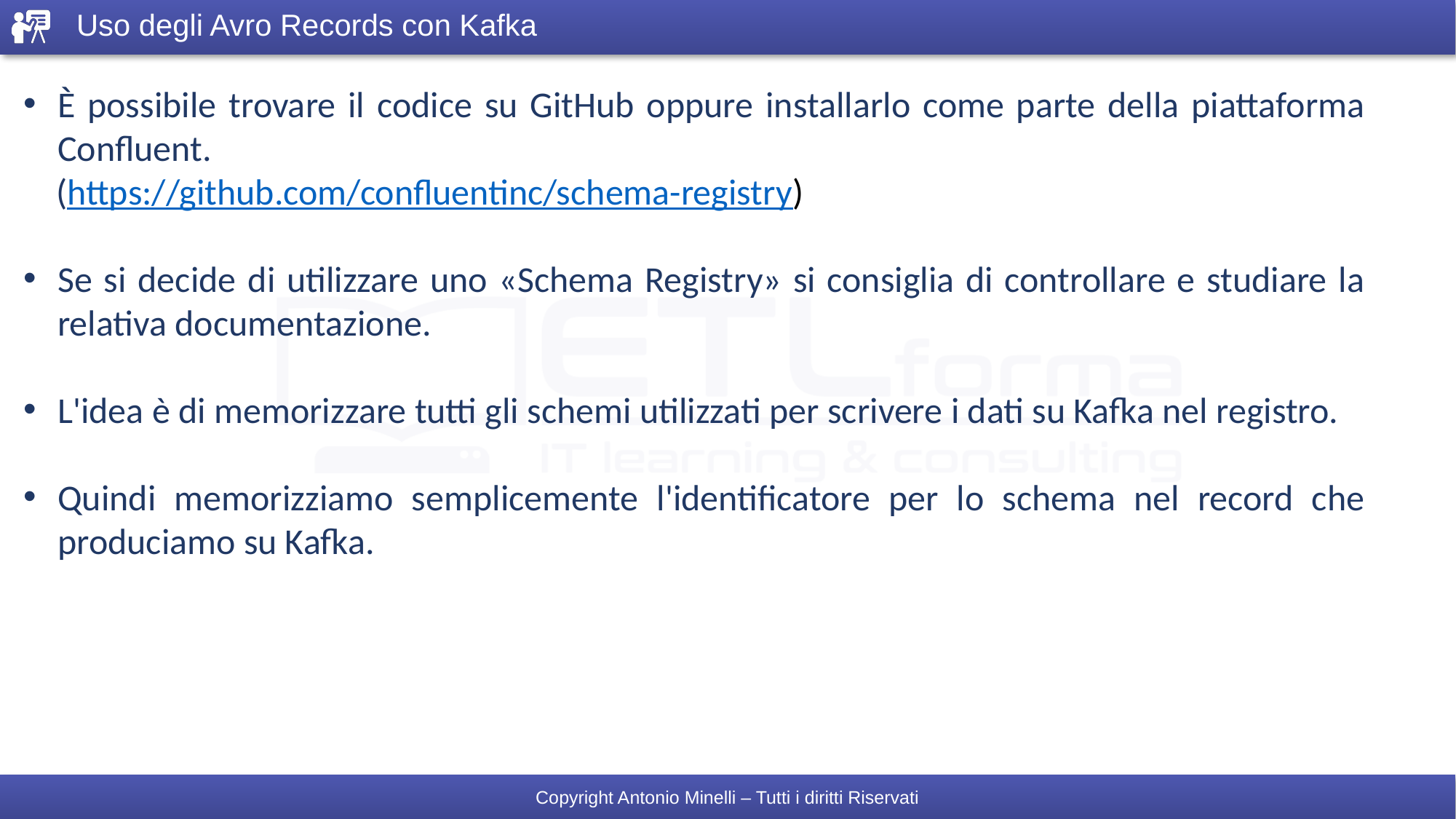

# Uso degli Avro Records con Kafka
È possibile trovare il codice su GitHub oppure installarlo come parte della piattaforma Confluent.
    (https://github.com/confluentinc/schema-registry)

Se si decide di utilizzare uno «Schema Registry» si consiglia di controllare e studiare la relativa documentazione.

L'idea è di memorizzare tutti gli schemi utilizzati per scrivere i dati su Kafka nel registro.

Quindi memorizziamo semplicemente l'identificatore per lo schema nel record che produciamo su Kafka.